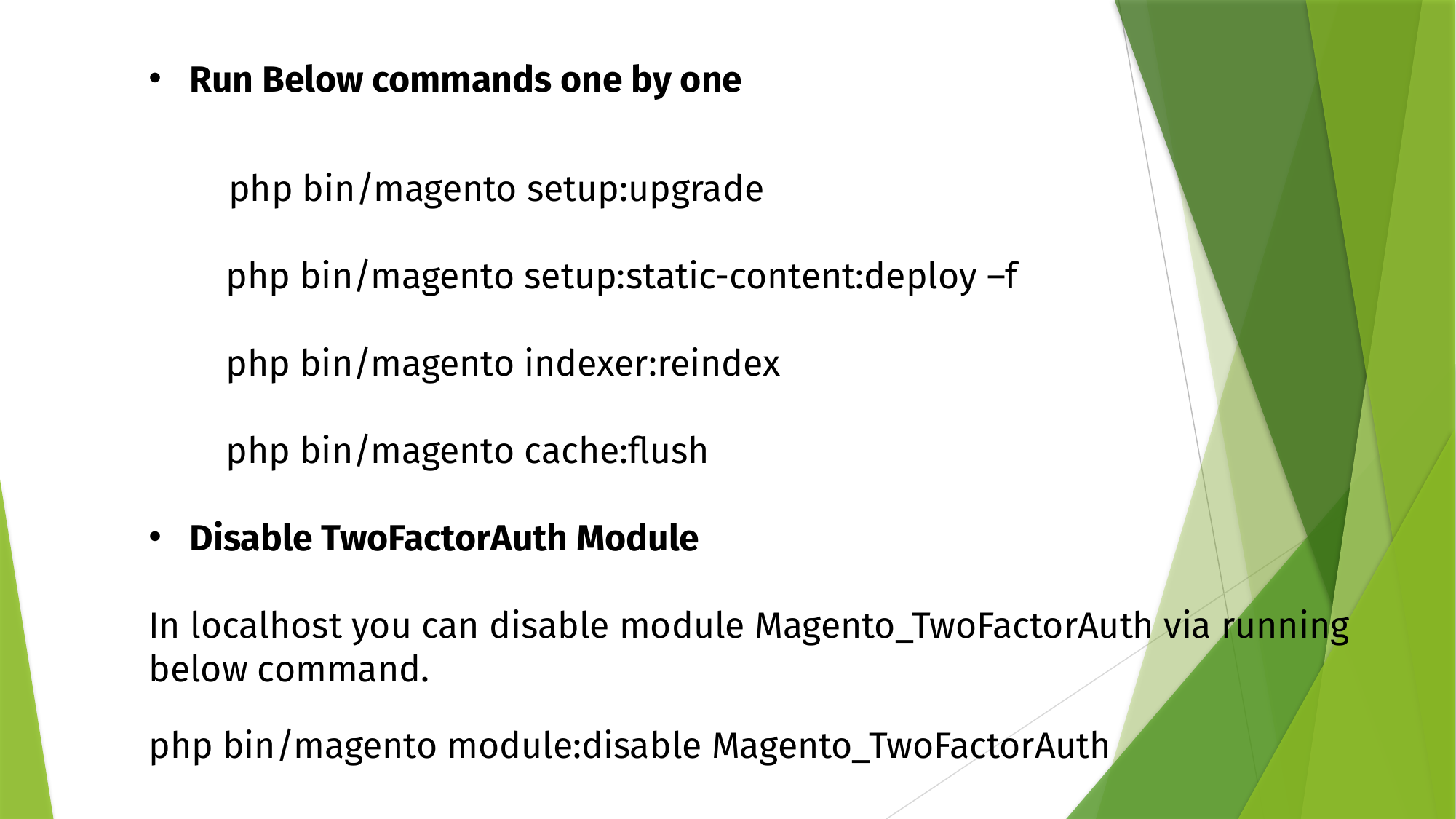

Run Below commands one by one

          php bin/magento setup:upgrade

        php bin/magento setup:static-content:deploy –f

        php bin/magento indexer:reindex

        php bin/magento cache:flush

Disable TwoFactorAuth Module

In localhost you can disable module Magento_TwoFactorAuth via running below command.

php bin/magento module:disable Magento_TwoFactorAuth